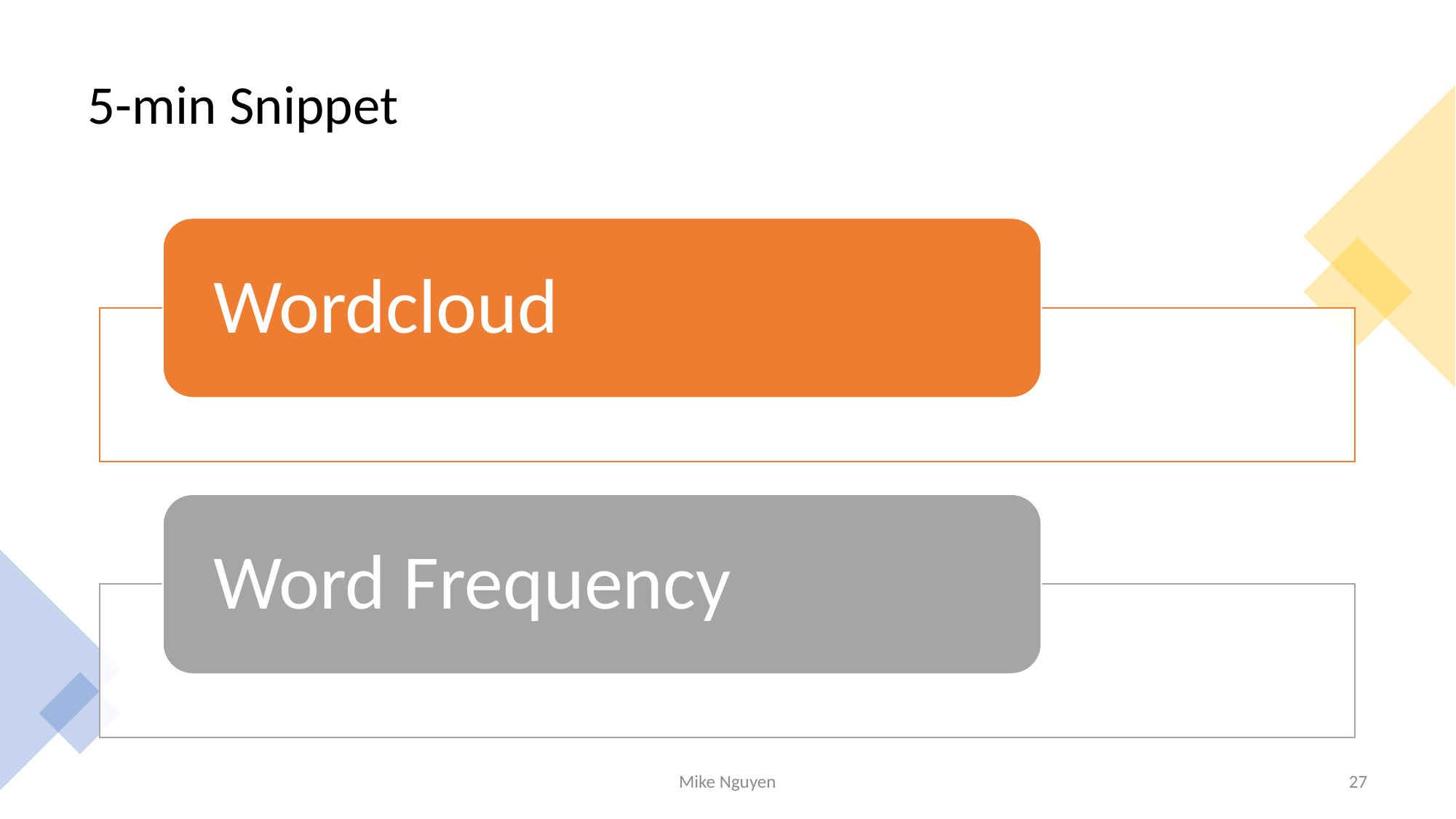

# 5-min Snippet

Wordcloud
Word Frequency

Mike Nguyen
27